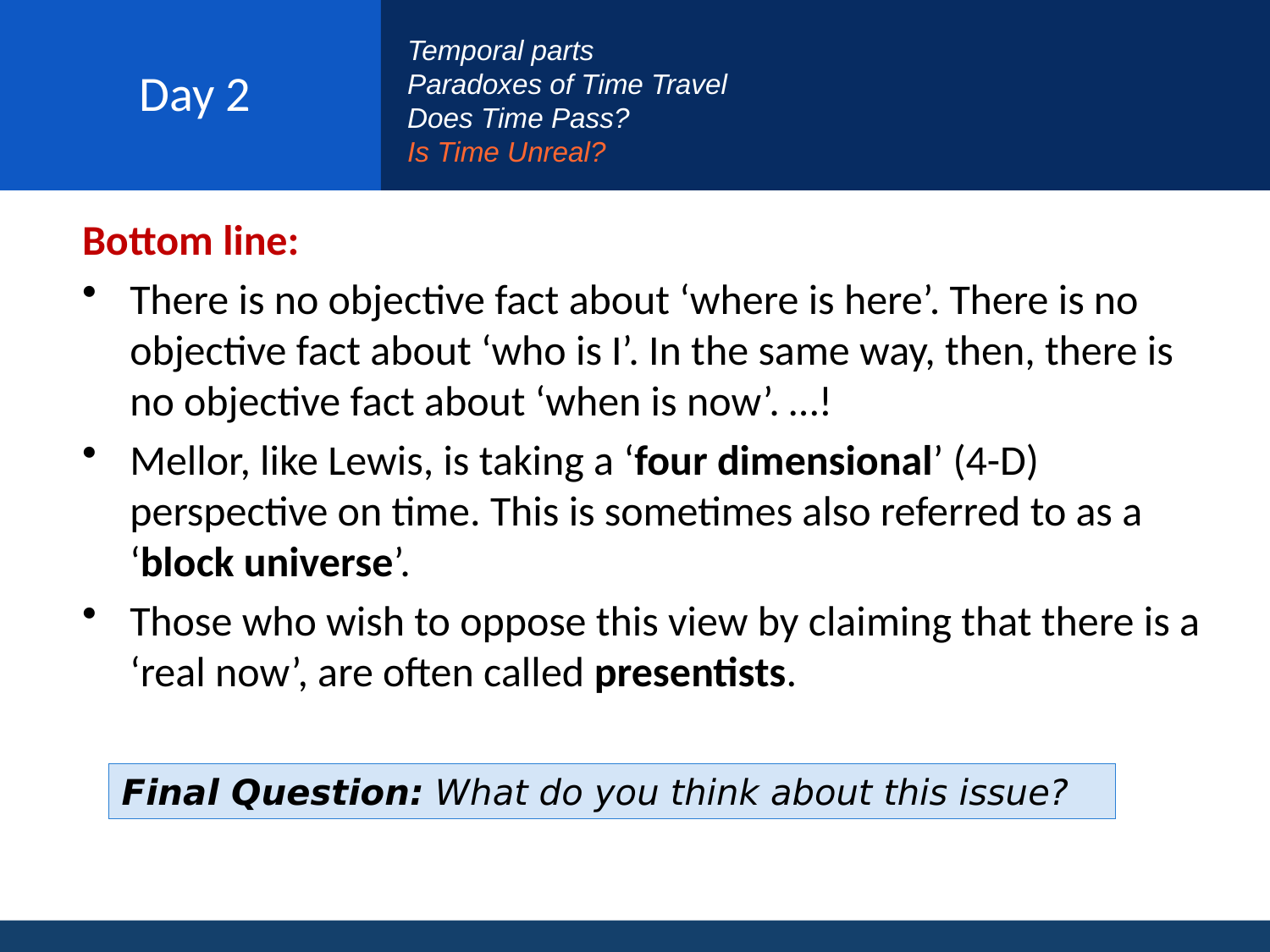

# Day 2
Temporal parts
Paradoxes of Time Travel
Does Time Pass?
Is Time Unreal?

Bottom line:
There is no objective fact about ‘where is here’. There is no objective fact about ‘who is I’. In the same way, then, there is no objective fact about ‘when is now’. …!
Mellor, like Lewis, is taking a ‘four dimensional’ (4-D) perspective on time. This is sometimes also referred to as a ‘block universe’.
Those who wish to oppose this view by claiming that there is a ‘real now’, are often called presentists.

Final Question: What do you think about this issue?